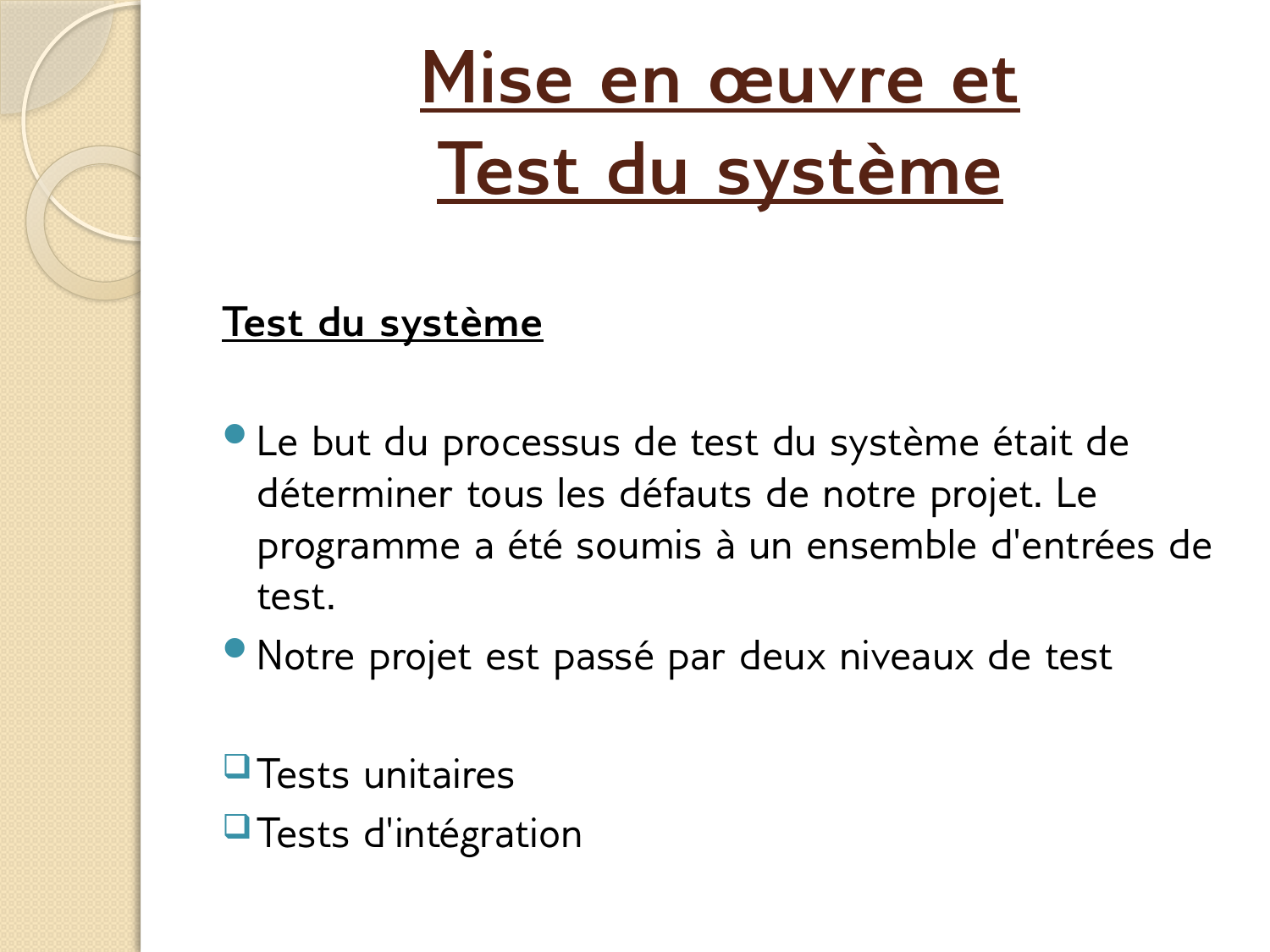

# Mise en œuvre et Test du système

Test du système

Le but du processus de test du système était de déterminer tous les défauts de notre projet. Le programme a été soumis à un ensemble d'entrées de test.
Notre projet est passé par deux niveaux de test

Tests unitaires
Tests d'intégration